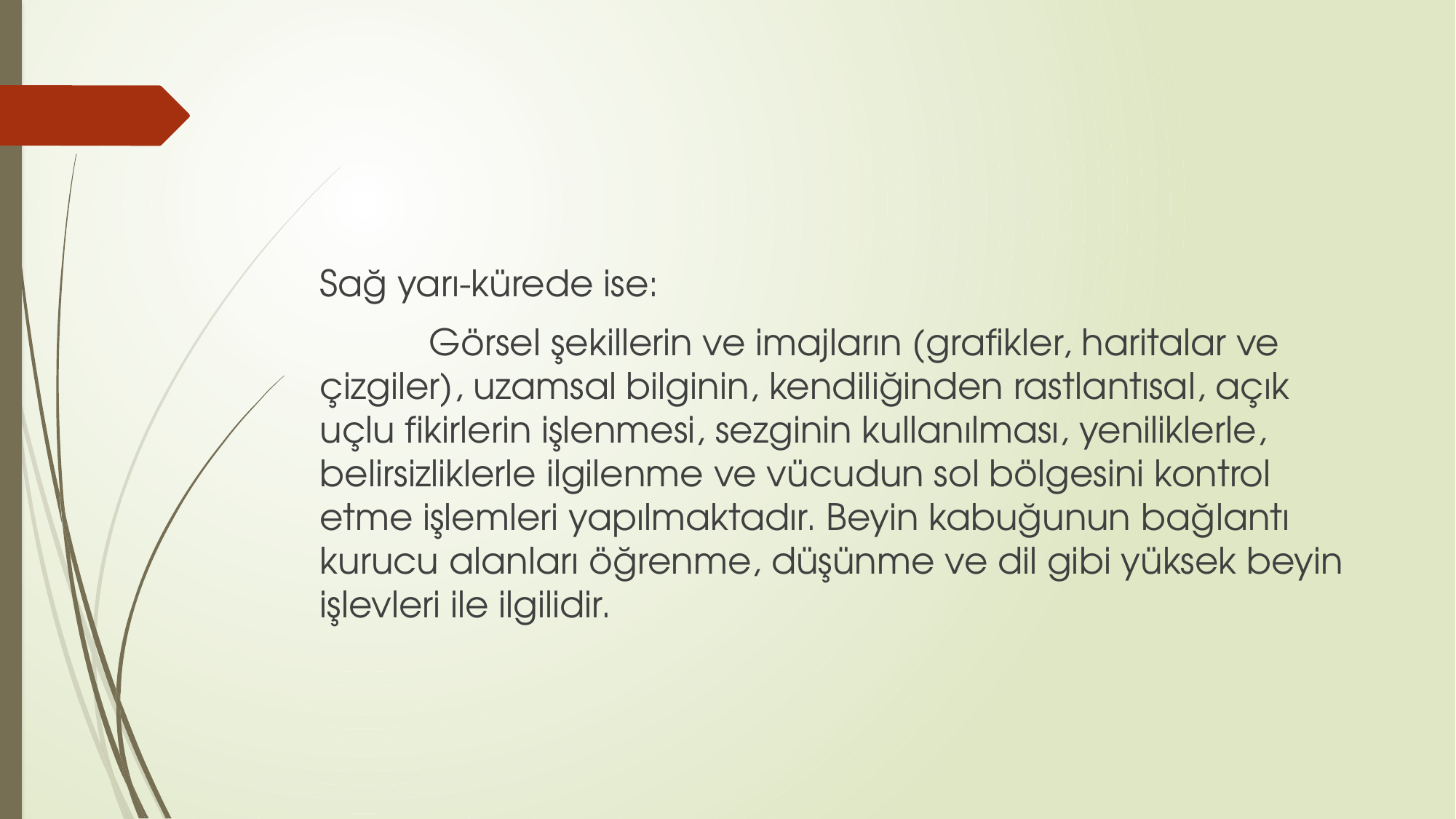

Sağ yarı-kürede ise:
	Görsel şekillerin ve imajların (grafikler, haritalar ve çizgiler), uzamsal bilginin, kendiliğinden rastlantısal, açık uçlu fikirlerin işlenmesi, sezginin kullanılması, yeniliklerle, belirsizliklerle ilgilenme ve vücudun sol bölgesini kontrol etme işlemleri yapılmaktadır. Beyin kabuğunun bağlantı kurucu alanları öğrenme, düşünme ve dil gibi yüksek beyin işlevleri ile ilgilidir.